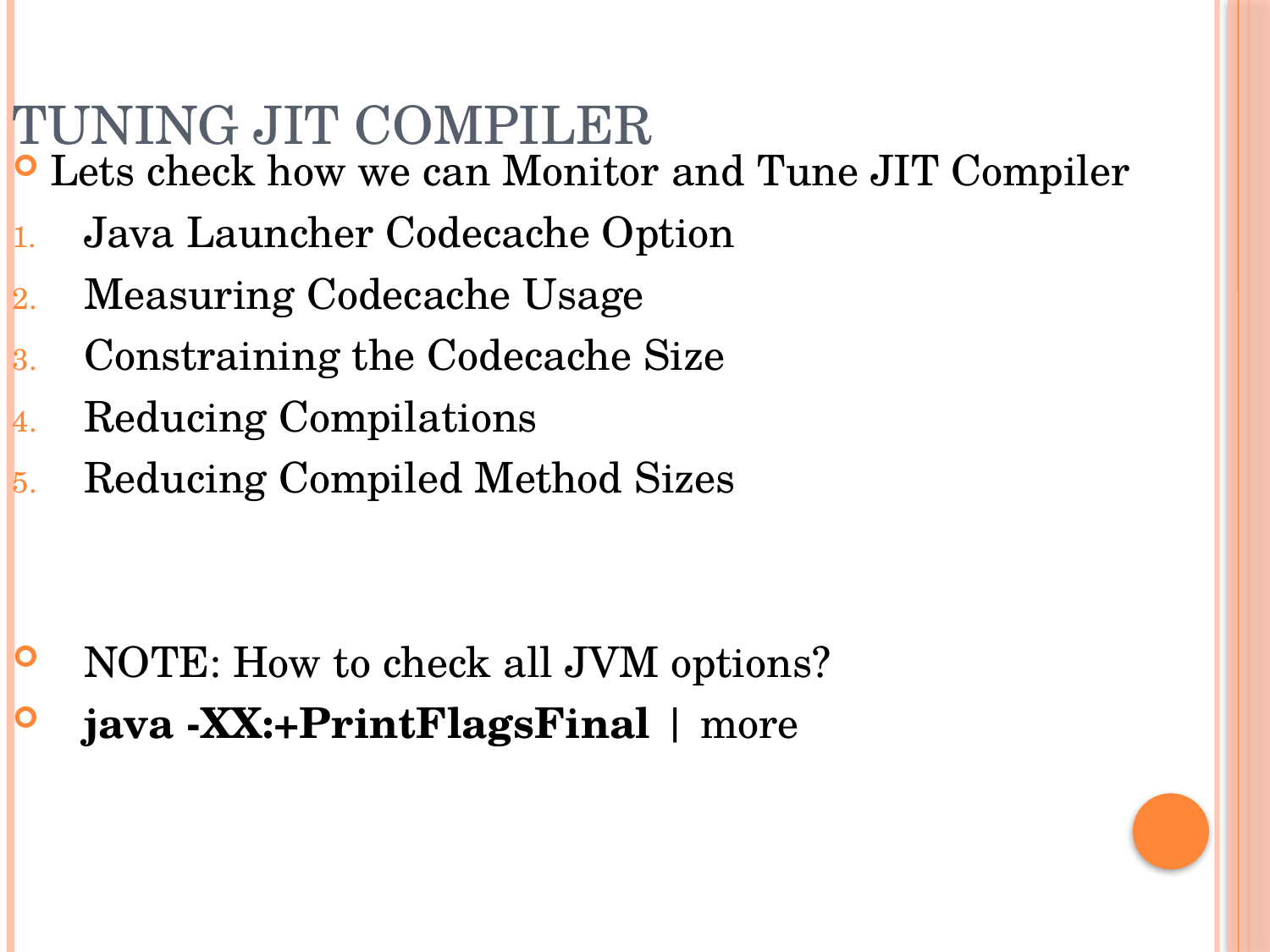

Tuning JIT Compiler
Lets check how we can Monitor and Tune JIT Compiler
Java Launcher Codecache Option
Measuring Codecache Usage
Constraining the Codecache Size
Reducing Compilations
Reducing Compiled Method Sizes

NOTE: How to check all JVM options?
java -XX:+PrintFlagsFinal | more